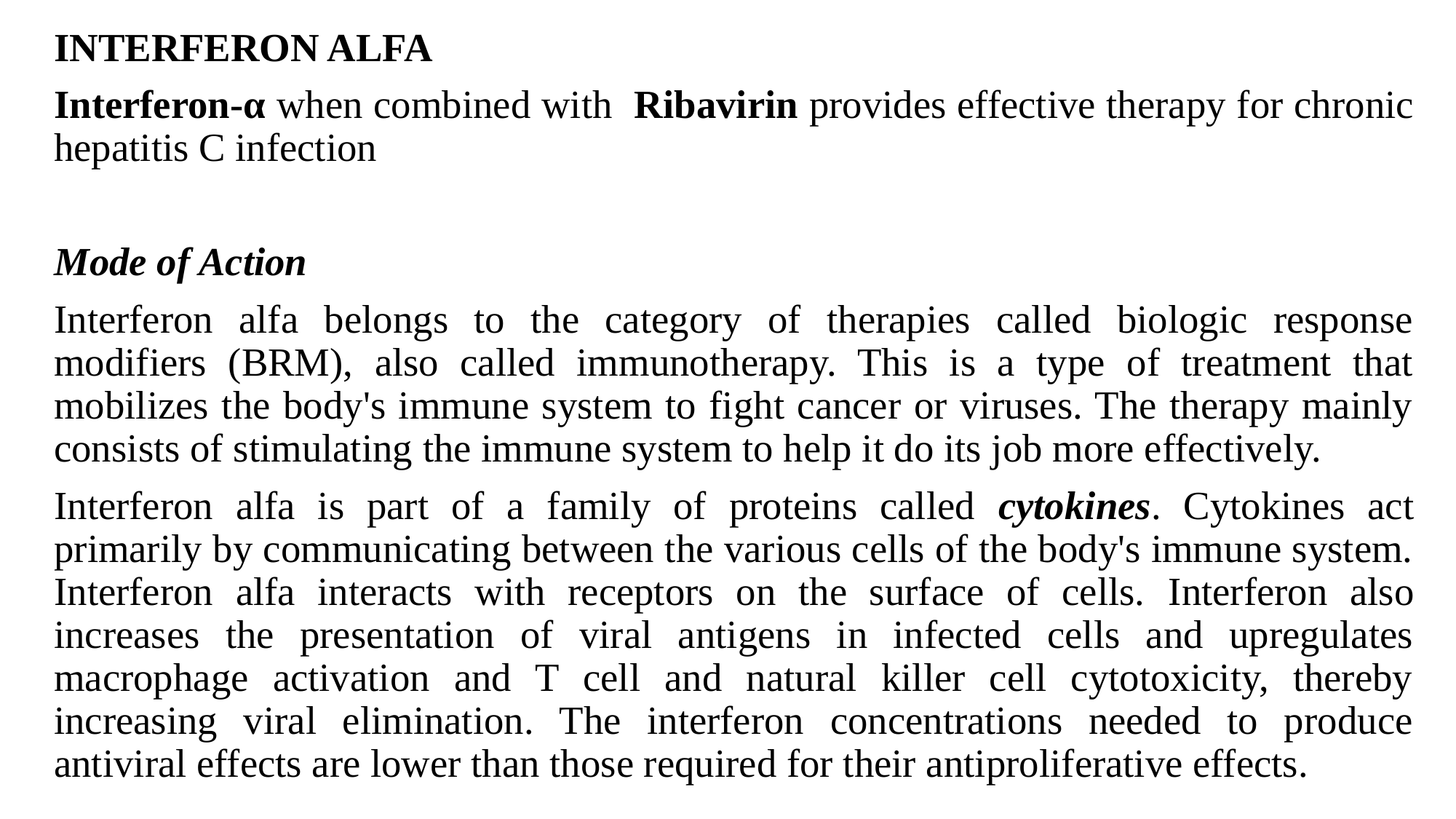

INTERFERON ALFA
Interferon-α when combined with  Ribavirin provides effective therapy for chronic hepatitis C infection

Mode of Action
Interferon alfa belongs to the category of therapies called biologic response modifiers (BRM), also called immunotherapy. This is a type of treatment that mobilizes the body's immune system to fight cancer or viruses. The therapy mainly consists of stimulating the immune system to help it do its job more effectively.
Interferon alfa is part of a family of proteins called cytokines. Cytokines act primarily by communicating between the various cells of the body's immune system. Interferon alfa interacts with receptors on the surface of cells. Interferon also increases the presentation of viral antigens in infected cells and upregulates macrophage activation and T cell and natural killer cell cytotoxicity, thereby increasing viral elimination. The interferon concentrations needed to produce antiviral effects are lower than those required for their antiproliferative effects.